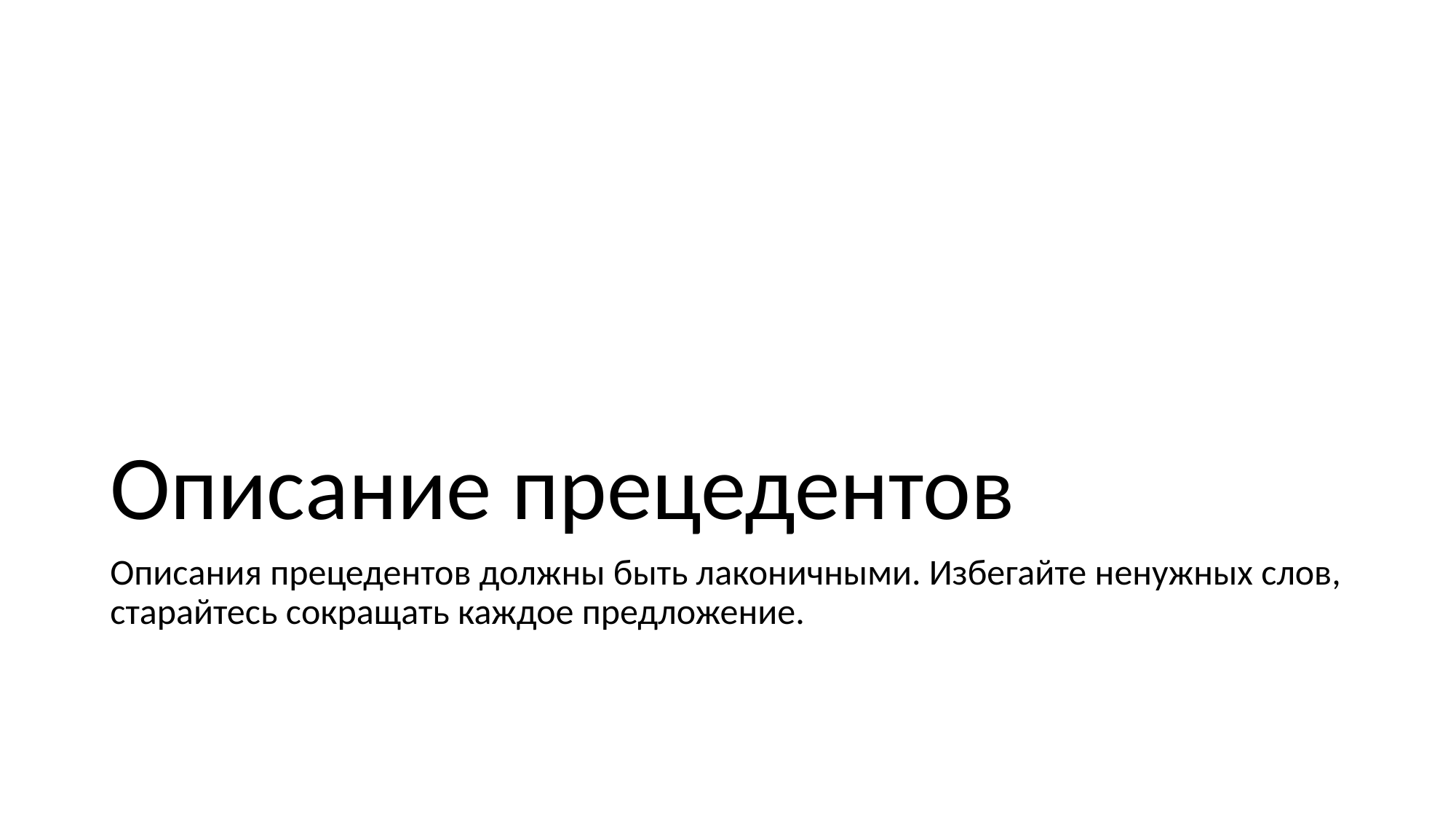

# Описание прецедентов
Описания прецедентов должны быть лаконичными. Избегайте ненужных слов, старайтесь сокращать каждое предложение.